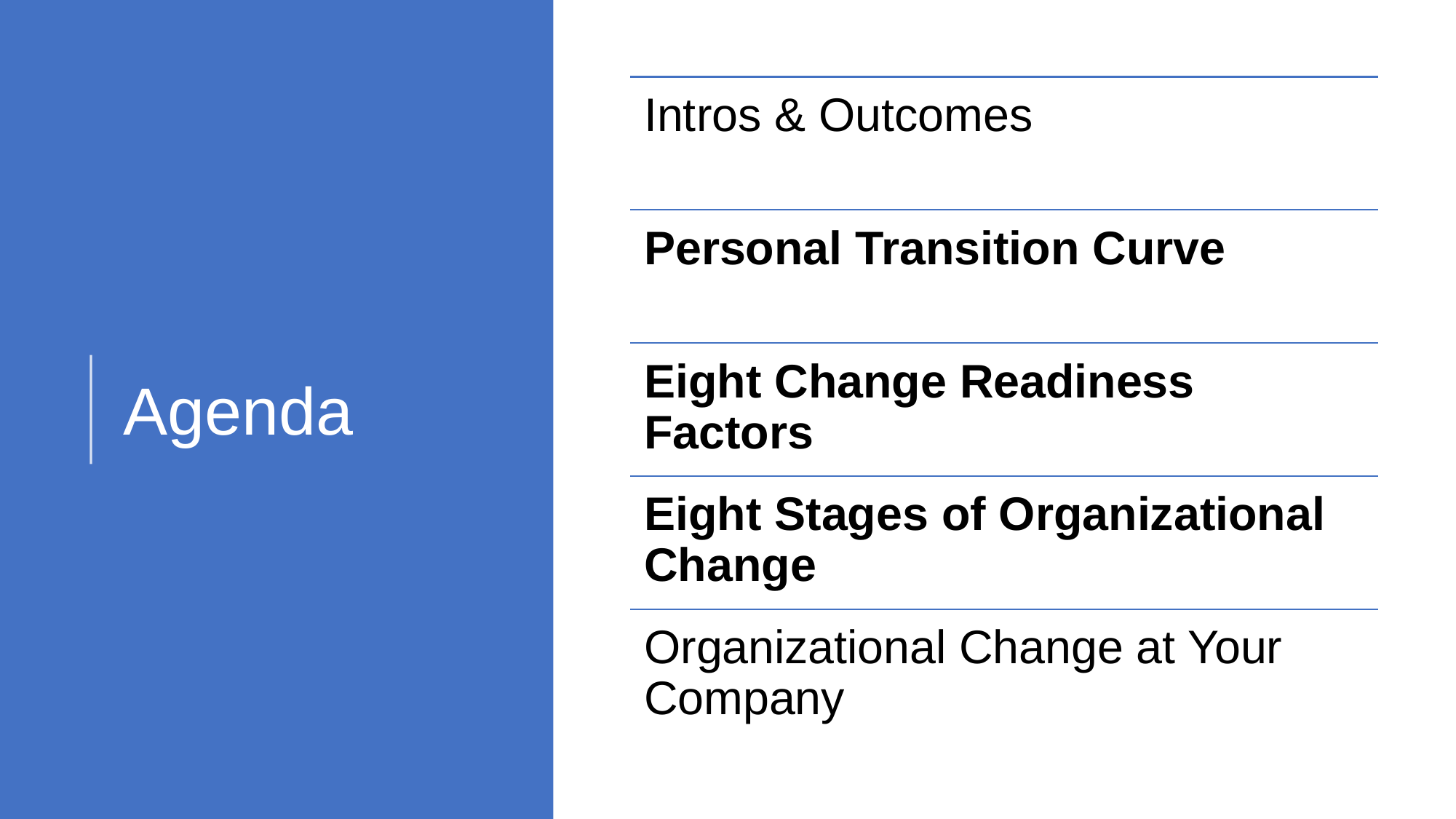

Intros & Outcomes

Personal Transition Curve

Eight Change Readiness Factors

Eight Stages of Organizational Change

Organizational Change at Your Company
# Agenda